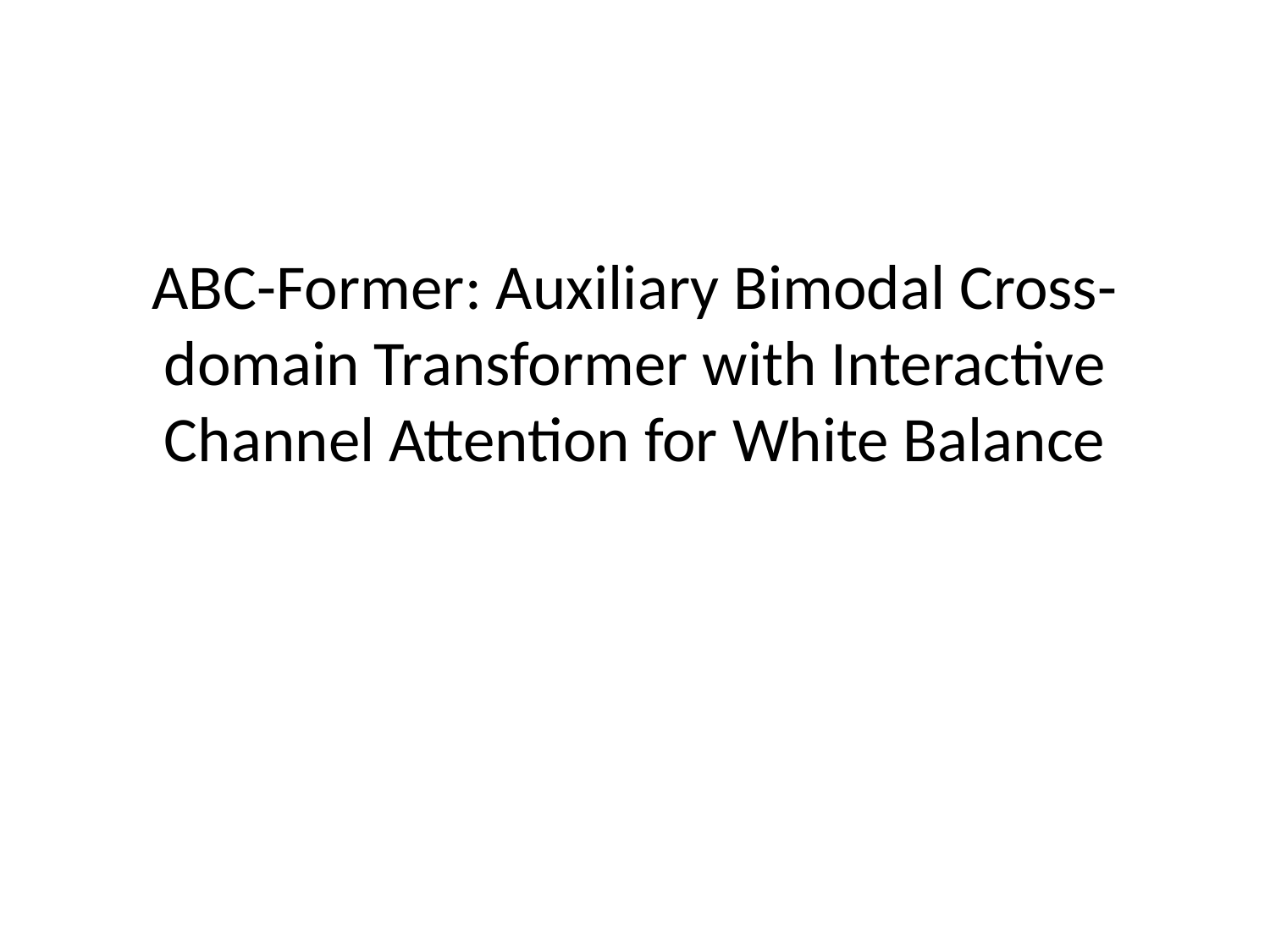

# ABC-Former: Auxiliary Bimodal Cross-domain Transformer with Interactive Channel Attention for White Balance